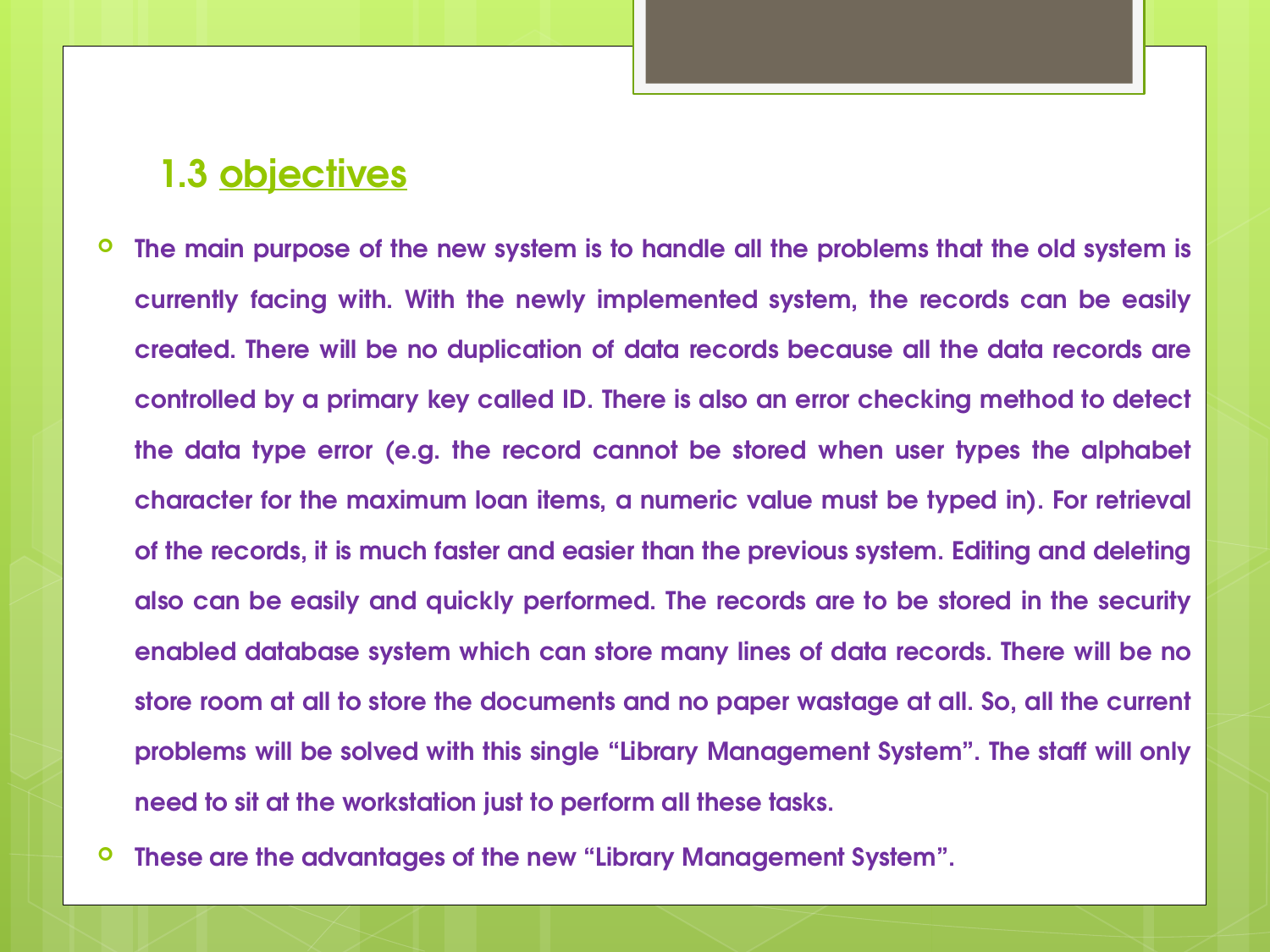

# 1.3 objectives
The main purpose of the new system is to handle all the problems that the old system is currently facing with. With the newly implemented system, the records can be easily created. There will be no duplication of data records because all the data records are controlled by a primary key called ID. There is also an error checking method to detect the data type error (e.g. the record cannot be stored when user types the alphabet character for the maximum loan items, a numeric value must be typed in). For retrieval of the records, it is much faster and easier than the previous system. Editing and deleting also can be easily and quickly performed. The records are to be stored in the security enabled database system which can store many lines of data records. There will be no store room at all to store the documents and no paper wastage at all. So, all the current problems will be solved with this single “Library Management System”. The staff will only need to sit at the workstation just to perform all these tasks.
These are the advantages of the new “Library Management System”.